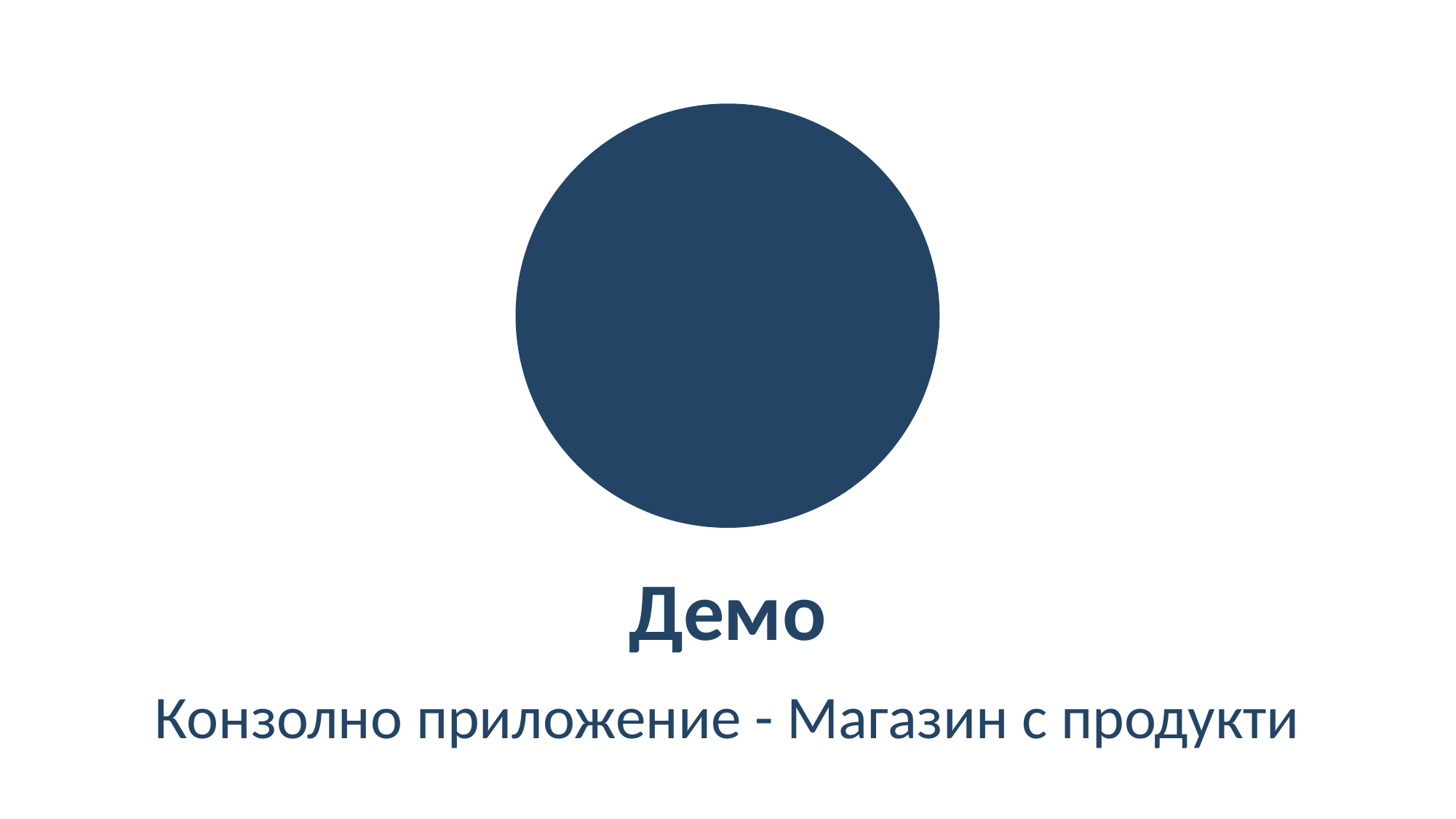

Демо
Конзолно приложение - Магазин с продукти